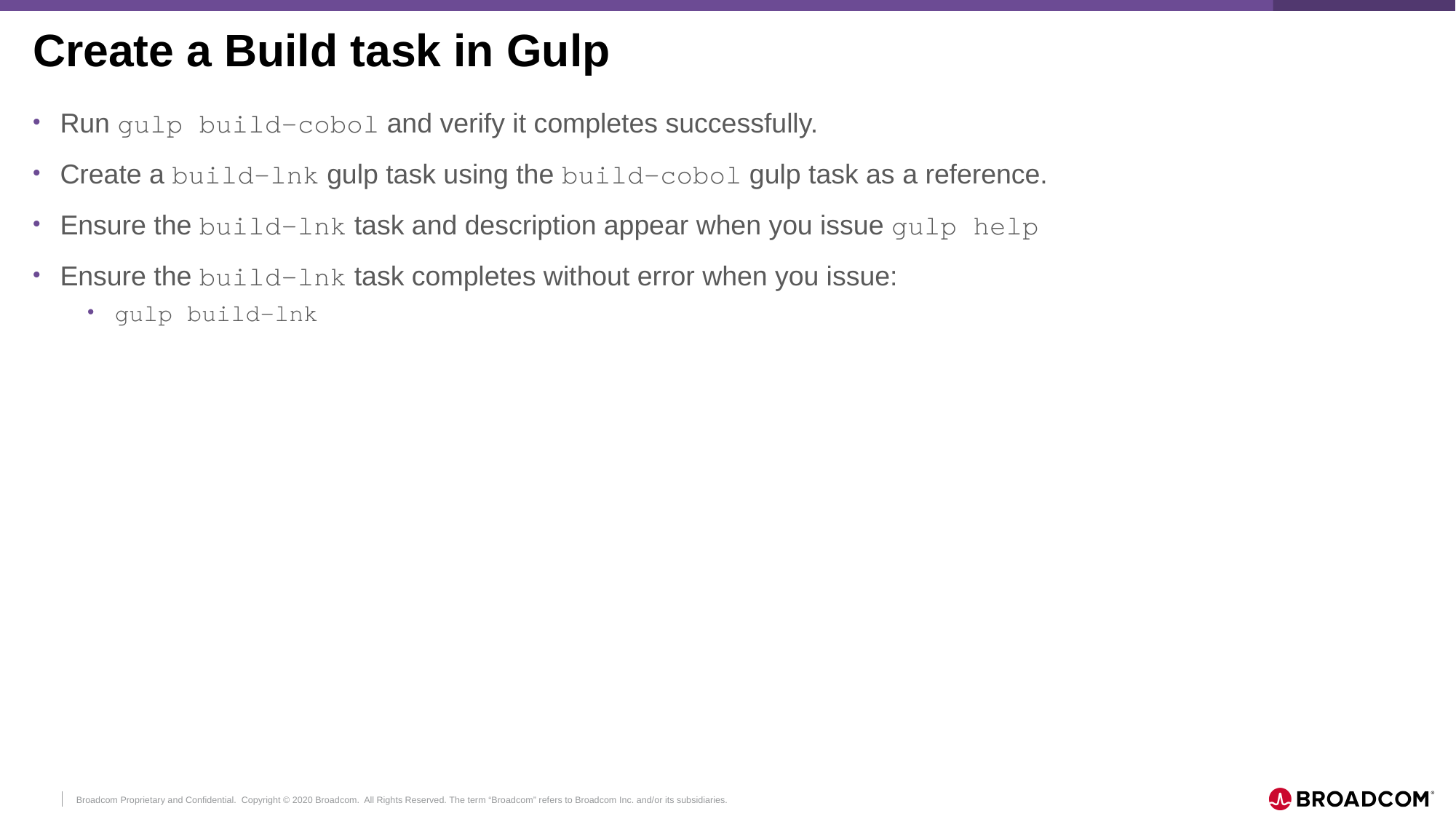

# Create a Build task in Gulp
Run gulp build-cobol and verify it completes successfully.
Create a build-lnk gulp task using the build-cobol gulp task as a reference.
Ensure the build-lnk task and description appear when you issue gulp help
Ensure the build-lnk task completes without error when you issue:
gulp build-lnk